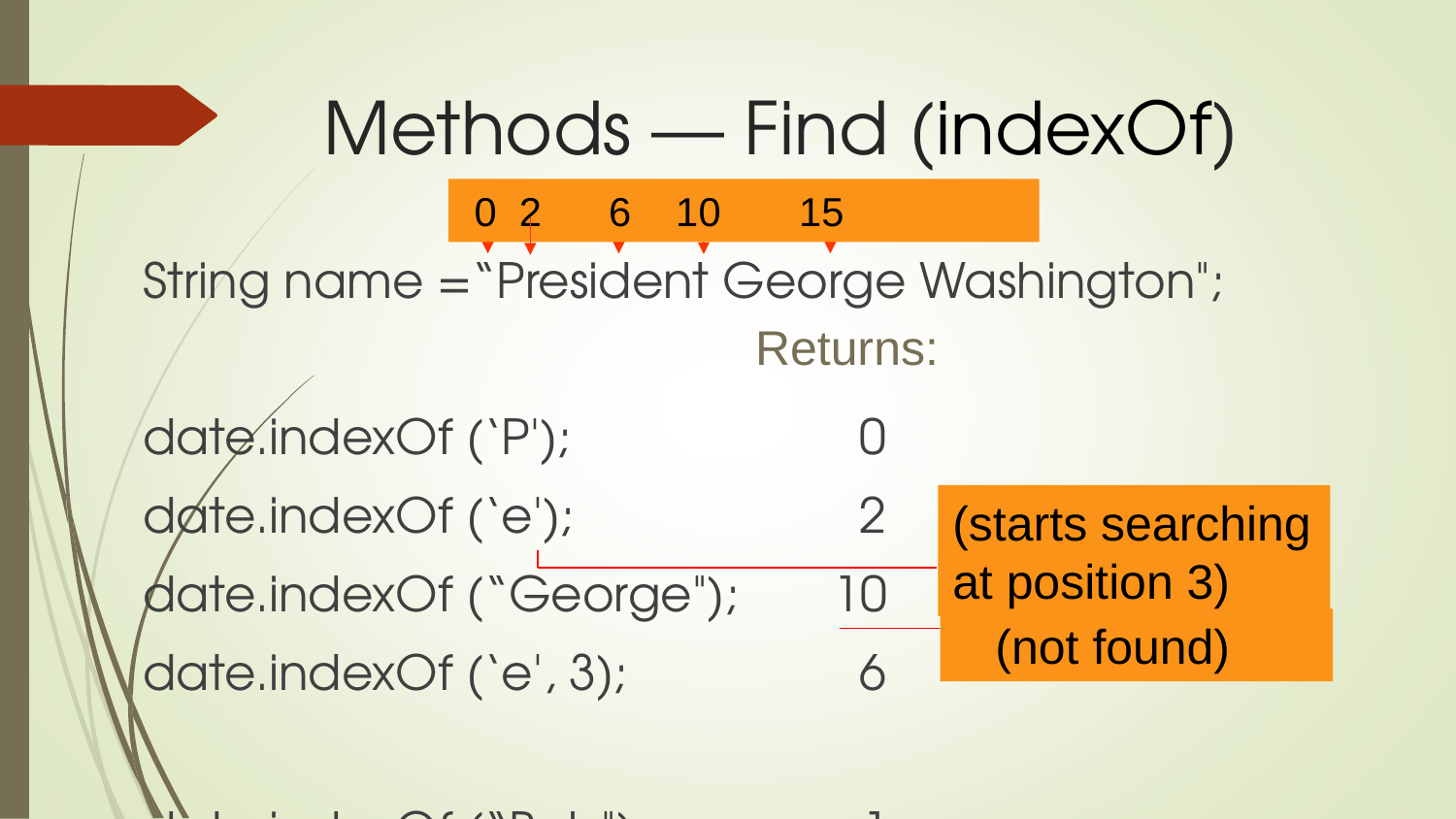

# Methods — Find (indexOf)
 0  2      6    10       15
String name =“President George Washington";

date.indexOf (‘P');		      0
date.indexOf (‘e');		      2
date.indexOf (“George");	    10
date.indexOf (‘e', 3);		      6

date.indexOf (“Bob");	    -1
date.lastIndexOf (‘e');	    15
Returns:
(starts searching at position 3)
   (not found)